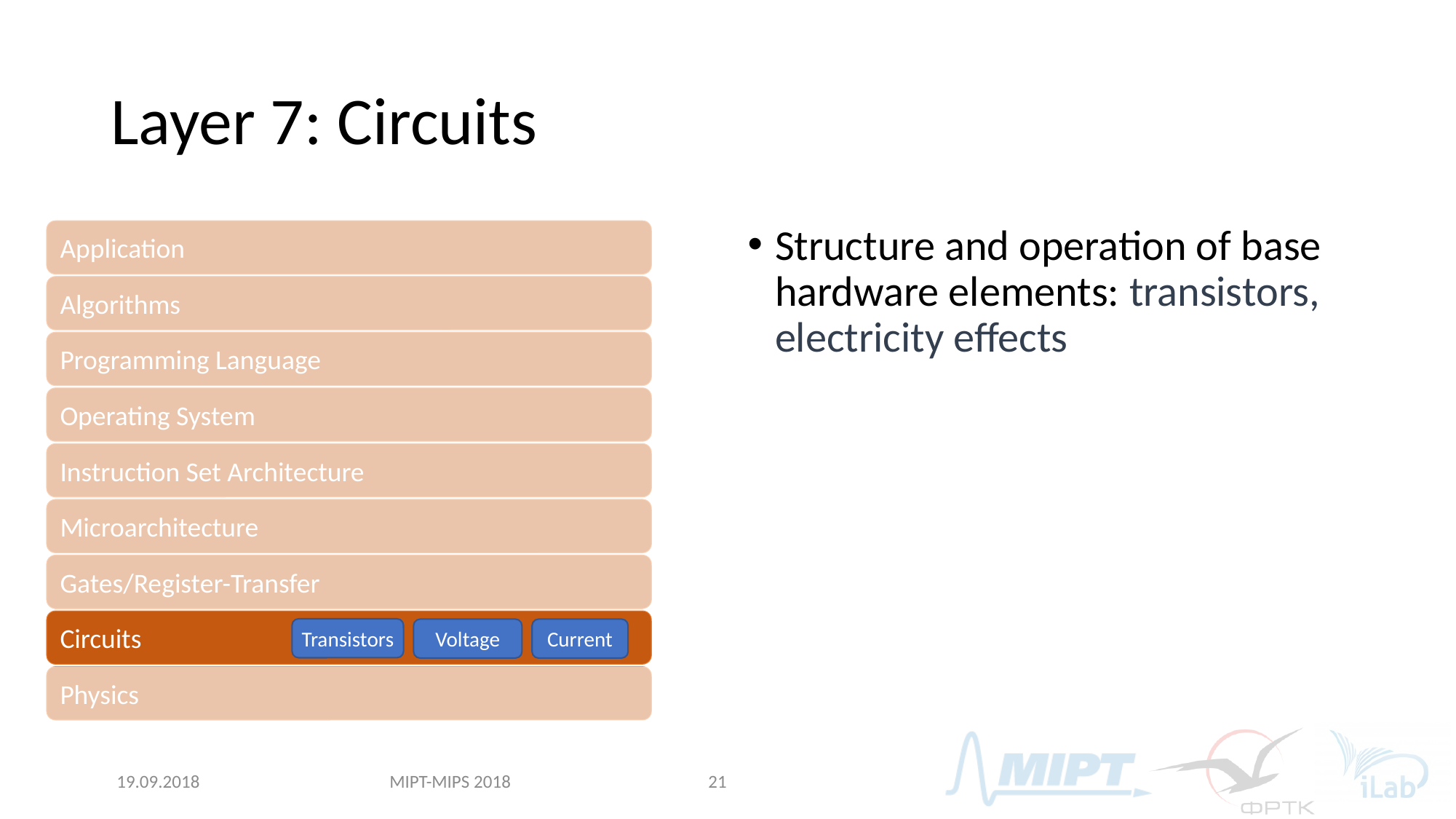

# Layer 7: Circuits

Structure and operation of base hardware elements: transistors, electricity effects
Application
Algorithms
Programming Language
Operating System
Instruction Set Architecture
Microarchitecture
Gates/Register-Transfer
Circuits
Transistors
Voltage
Current

Physics
MIPT-MIPS 2018
19.09.2018
21